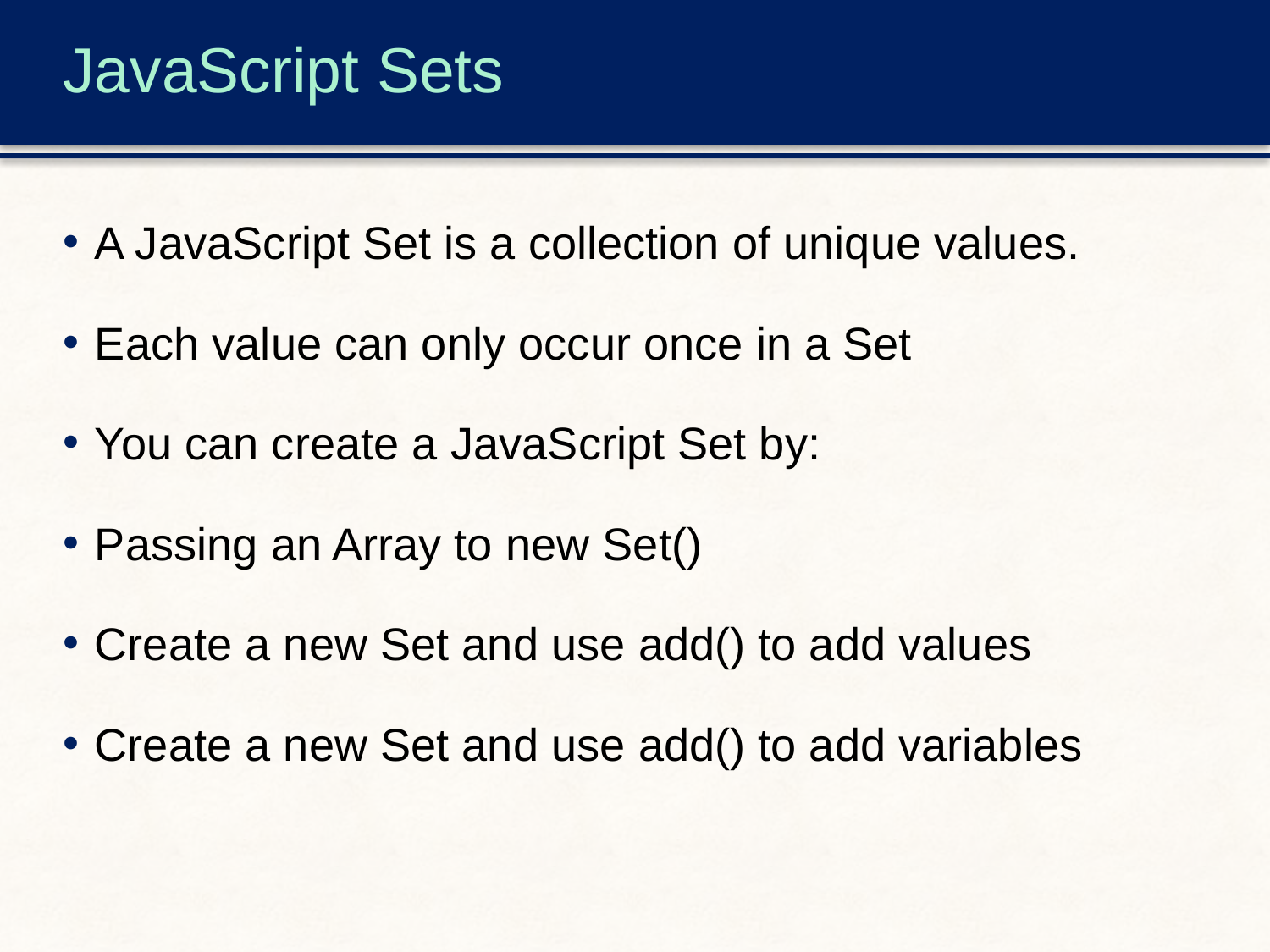

# JavaScript Sets
A JavaScript Set is a collection of unique values.
Each value can only occur once in a Set
You can create a JavaScript Set by:
Passing an Array to new Set()
Create a new Set and use add() to add values
Create a new Set and use add() to add variables